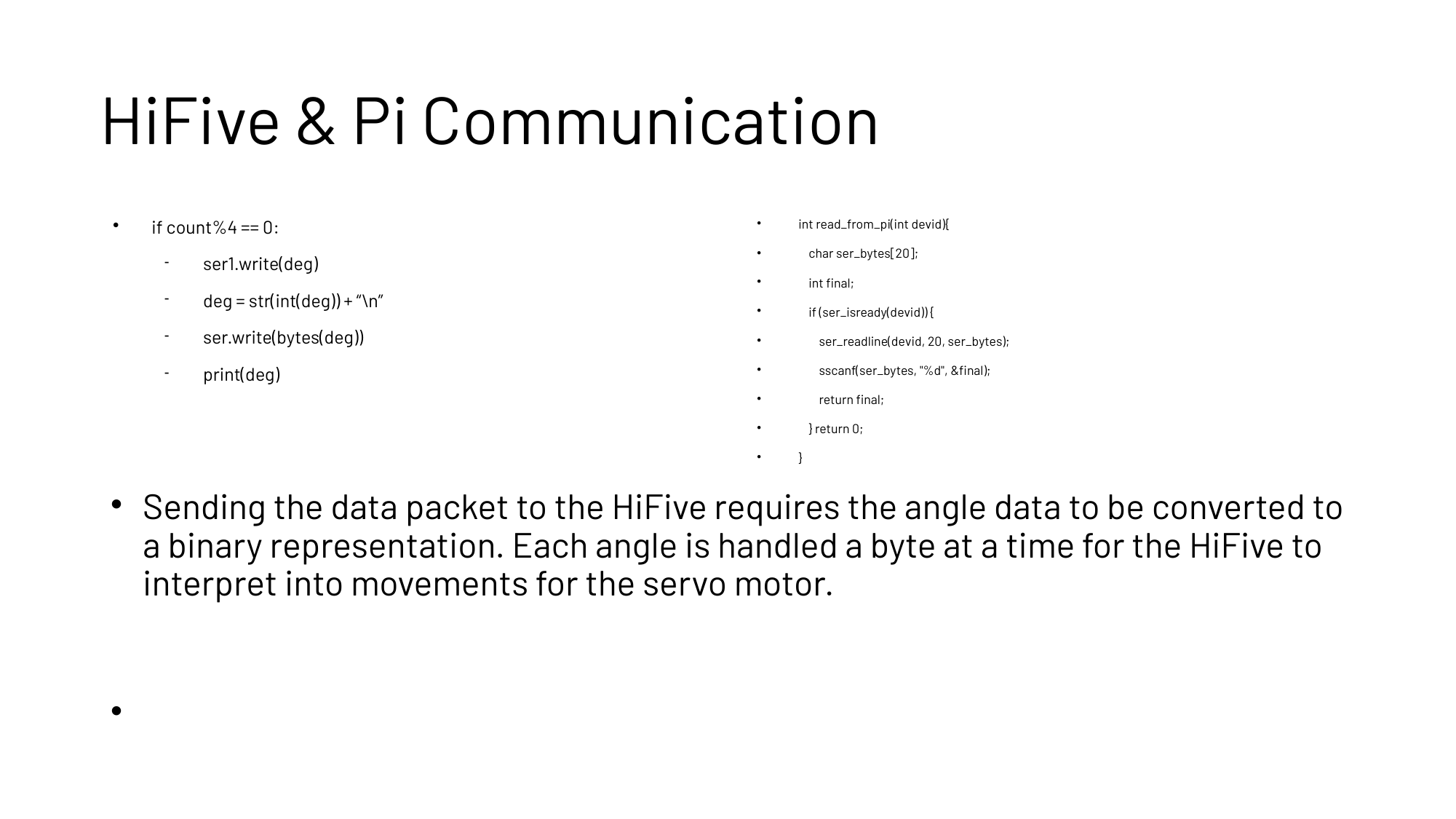

# HiFive & Pi Communication
if count%4 == 0:
ser1.write(deg)
deg = str(int(deg)) + “\n”
ser.write(bytes(deg))
print(deg)
int read_from_pi(int devid){
    char ser_bytes[20];
    int final;
    if (ser_isready(devid)) {
        ser_readline(devid, 20, ser_bytes);
        sscanf(ser_bytes, "%d", &final);
        return final;
    } return 0;
}
Sending the data packet to the HiFive requires the angle data to be converted to a binary representation. Each angle is handled a byte at a time for the HiFive to interpret into movements for the servo motor.